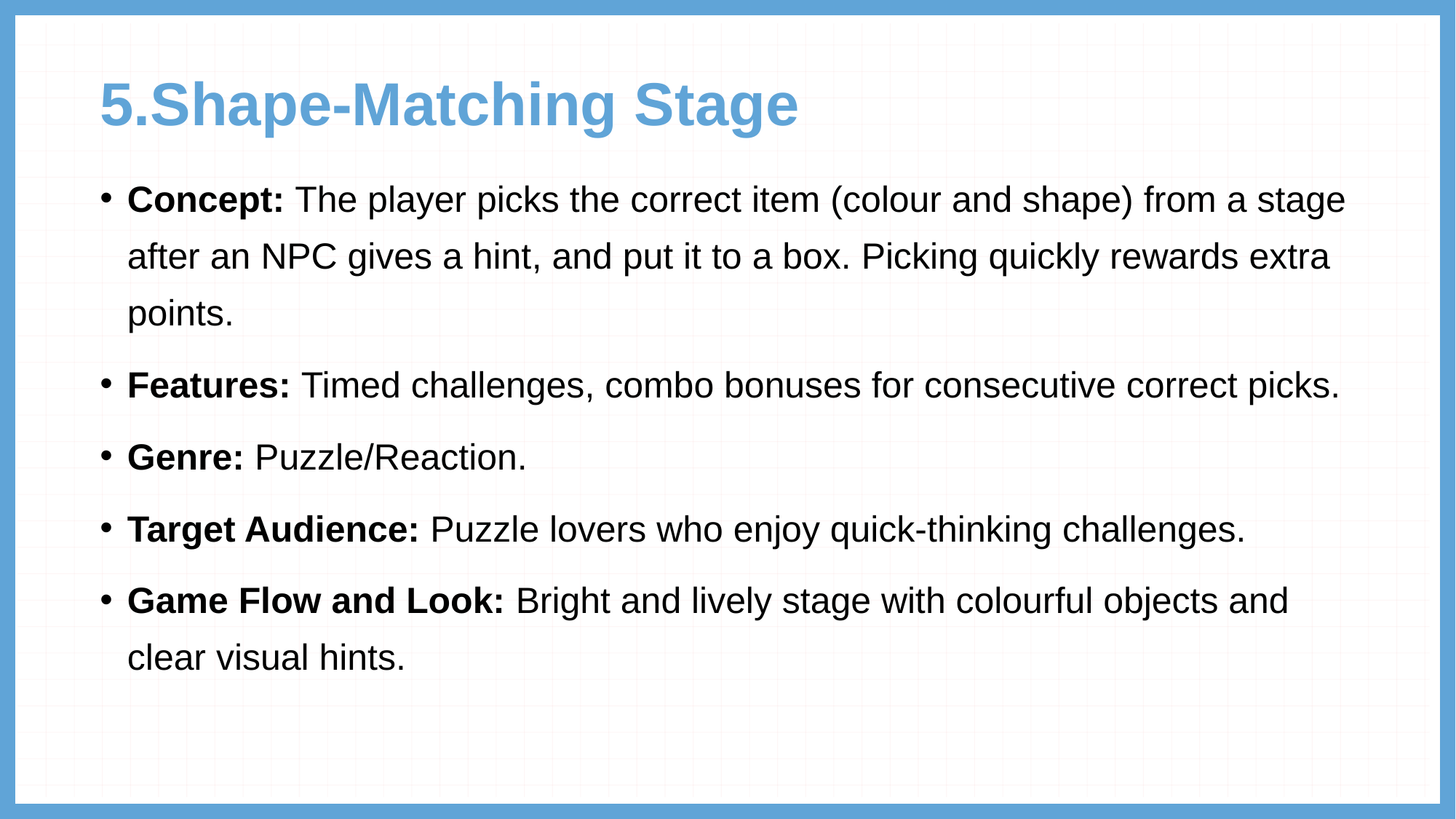

# 5.Shape-Matching Stage
Concept: The player picks the correct item (colour and shape) from a stage after an NPC gives a hint, and put it to a box. Picking quickly rewards extra points.
Features: Timed challenges, combo bonuses for consecutive correct picks.
Genre: Puzzle/Reaction.
Target Audience: Puzzle lovers who enjoy quick-thinking challenges.
Game Flow and Look: Bright and lively stage with colourful objects and clear visual hints.